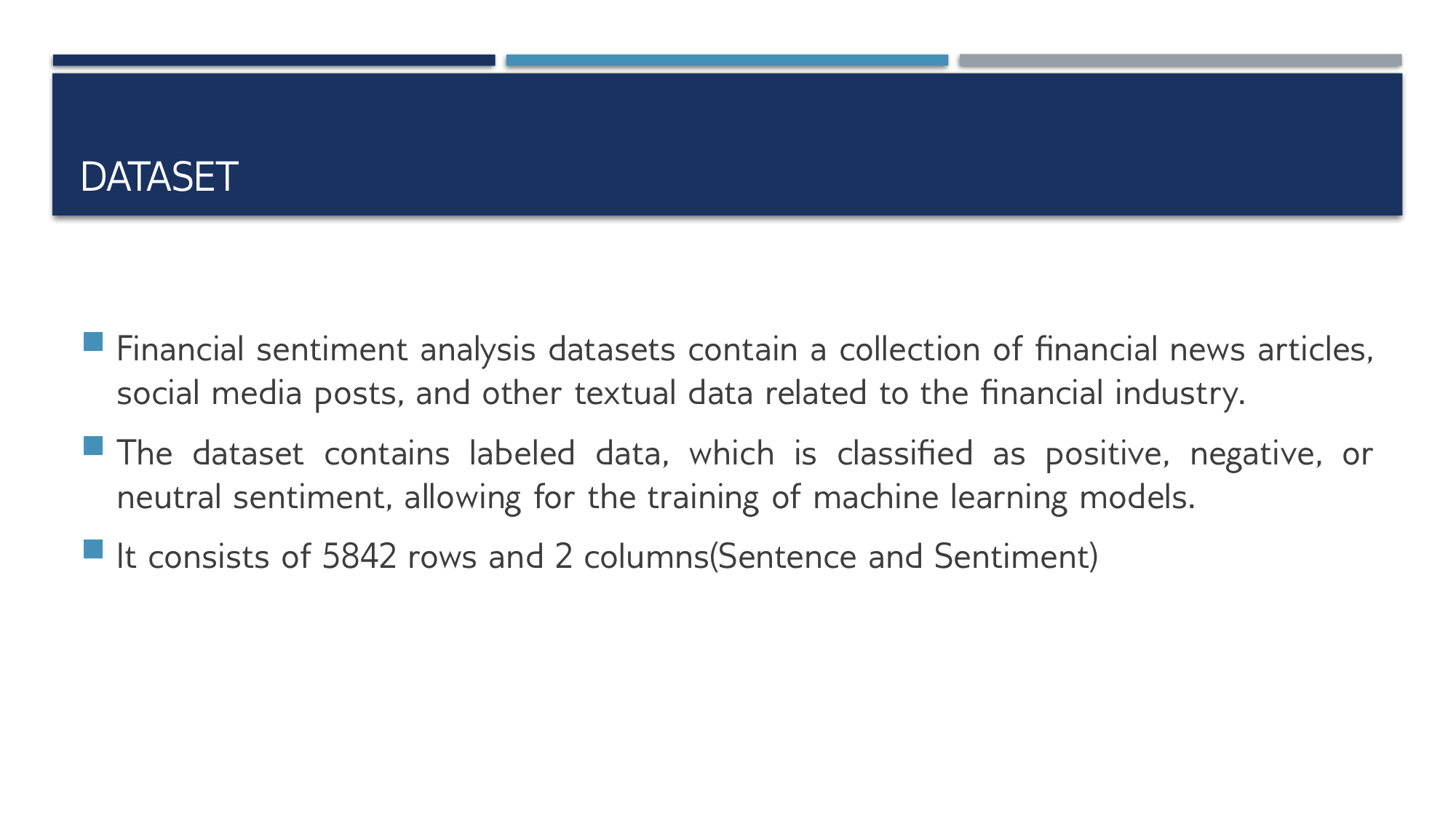

# Dataset
Financial sentiment analysis datasets contain a collection of financial news articles, social media posts, and other textual data related to the financial industry.
The dataset contains labeled data, which is classified as positive, negative, or neutral sentiment, allowing for the training of machine learning models.
It consists of 5842 rows and 2 columns(Sentence and Sentiment)